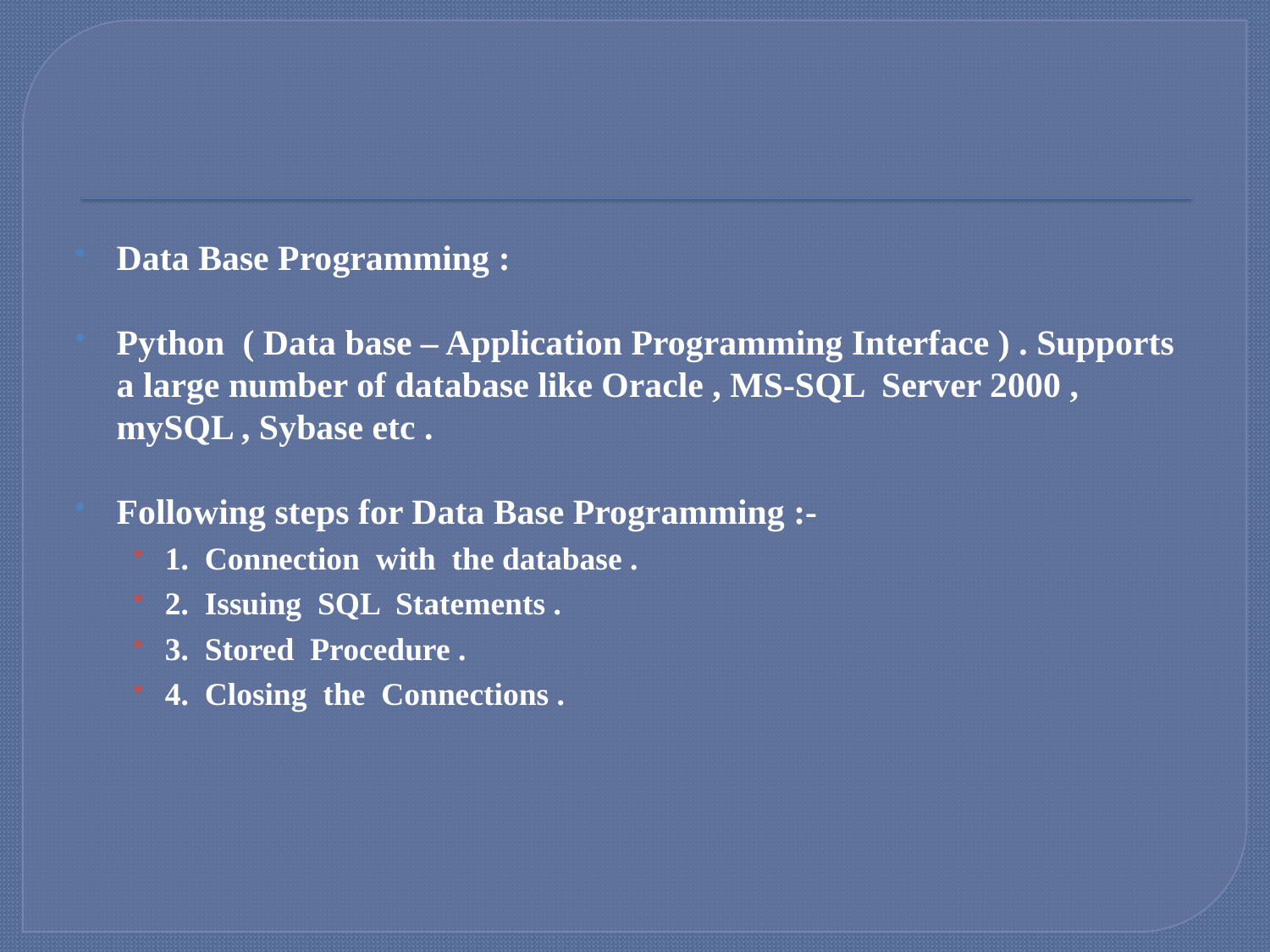

#
Data Base Programming :

Python  ( Data base – Application Programming Interface ) . Supports a large number of database like Oracle , MS-SQL  Server 2000 , mySQL , Sybase etc .

Following steps for Data Base Programming :-
1.  Connection  with  the database .
2.  Issuing  SQL  Statements .
3.  Stored  Procedure .
4.  Closing  the  Connections .